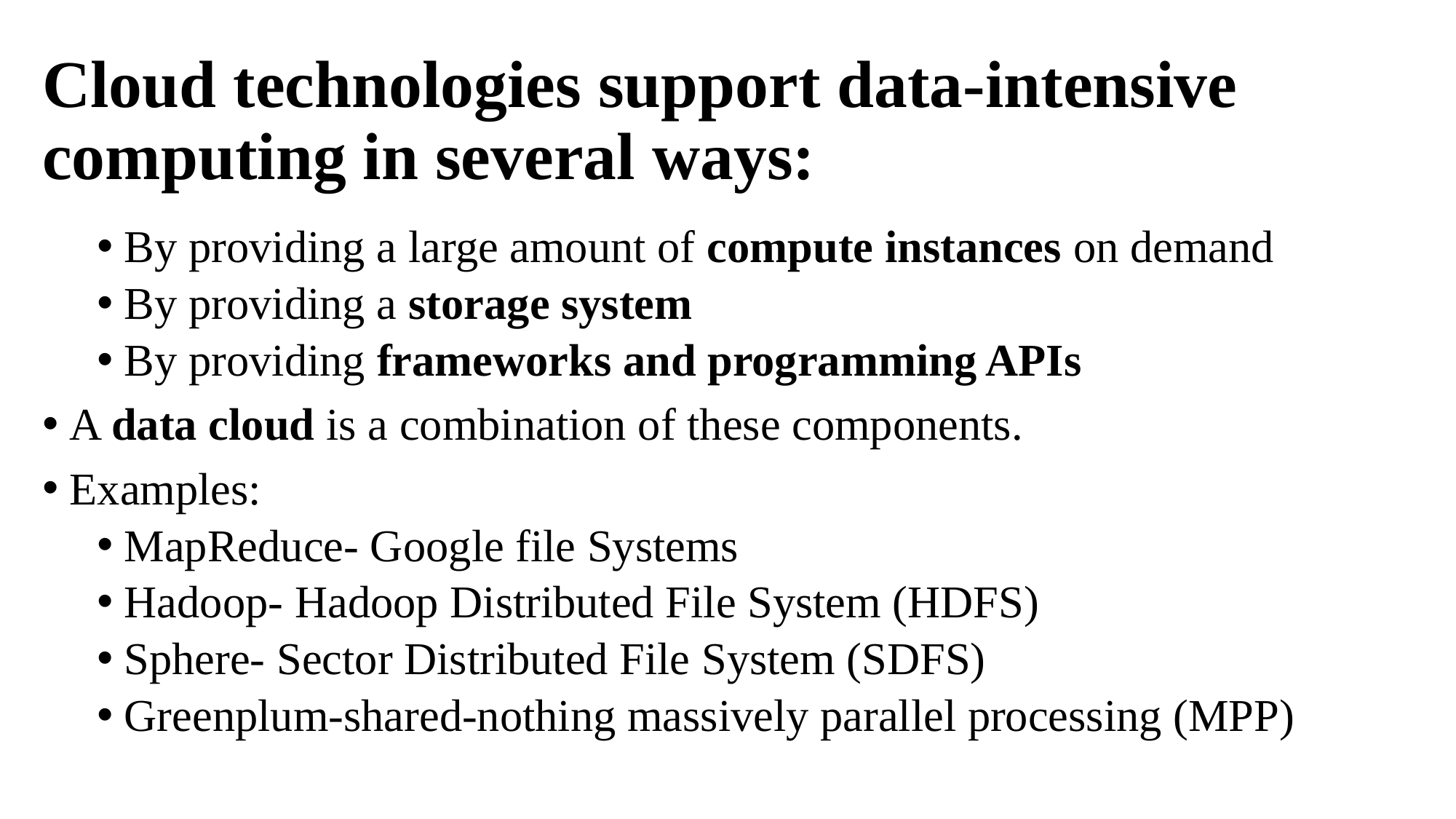

# Cloud technologies support data-intensive computing in several ways:
By providing a large amount of compute instances on demand
By providing a storage system
By providing frameworks and programming APIs
A data cloud is a combination of these components.
Examples:
MapReduce- Google file Systems
Hadoop- Hadoop Distributed File System (HDFS)
Sphere- Sector Distributed File System (SDFS)
Greenplum-shared-nothing massively parallel processing (MPP)